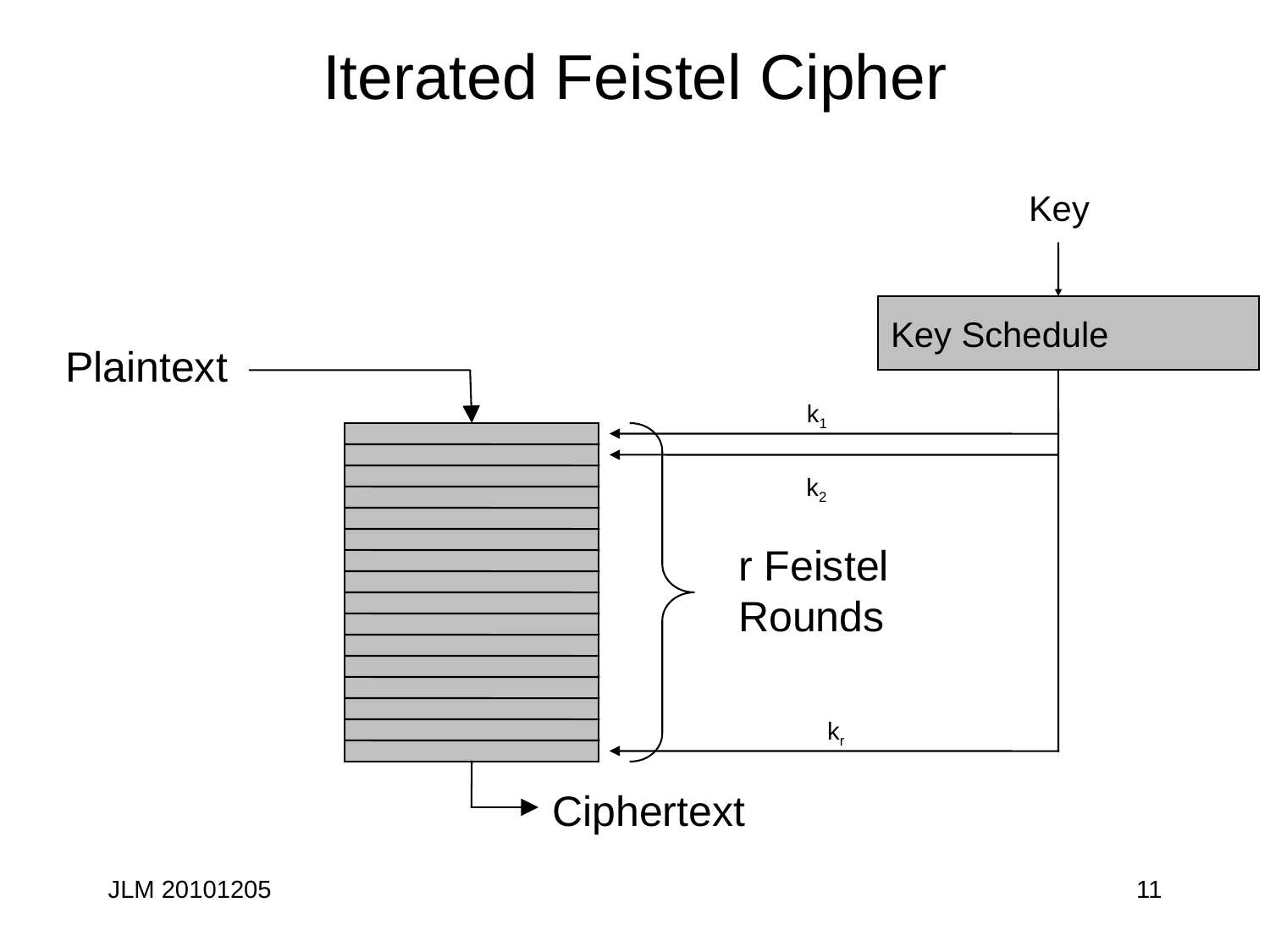

# Iterated Feistel Cipher
Key

Key Schedule
Plaintext

k1

k2

r Feistel
Rounds

kr

Ciphertext
JLM 20101205
11